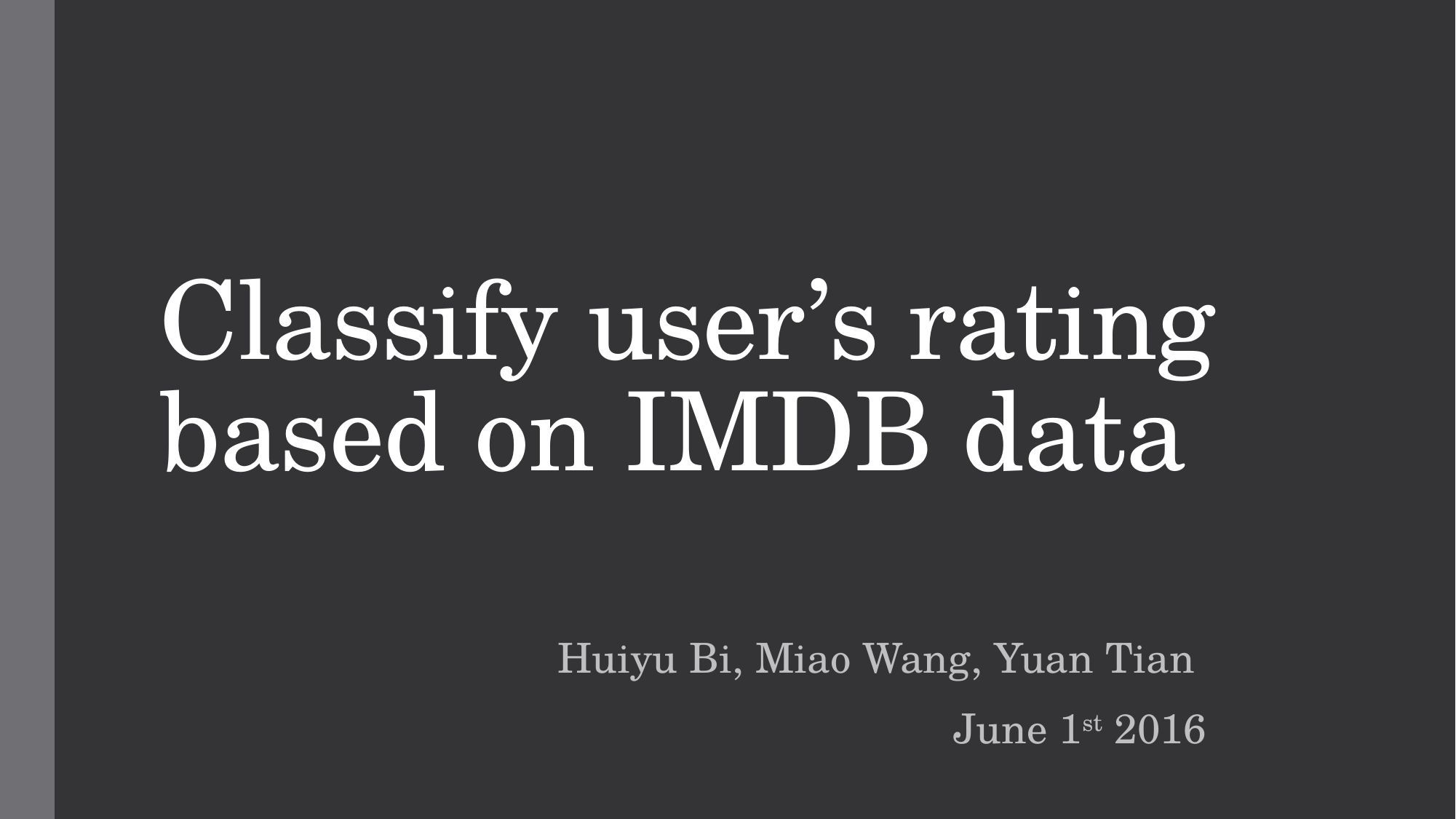

# Classify user’s rating based on IMDB data

Huiyu Bi, Miao Wang, Yuan Tian
                                   June 1st 2016